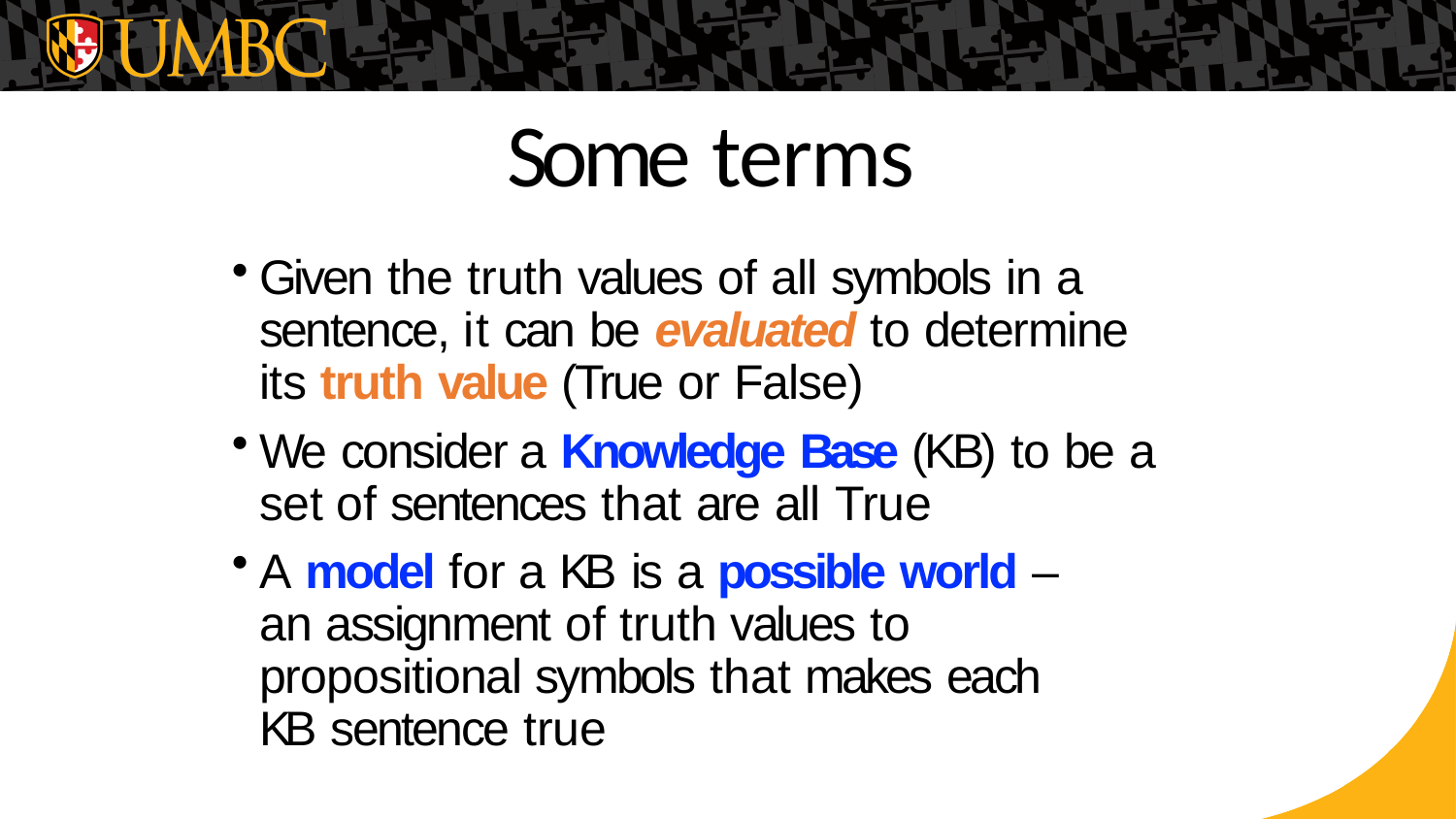

# Some terms
Given the truth values of all symbols in a sentence, it can be evaluated to determine its truth value (True or False)
We consider a Knowledge Base (KB) to be a set of sentences that are all True
A model for a KB is a possible world – an assignment of truth values to propositional symbols that makes each KB sentence true
57